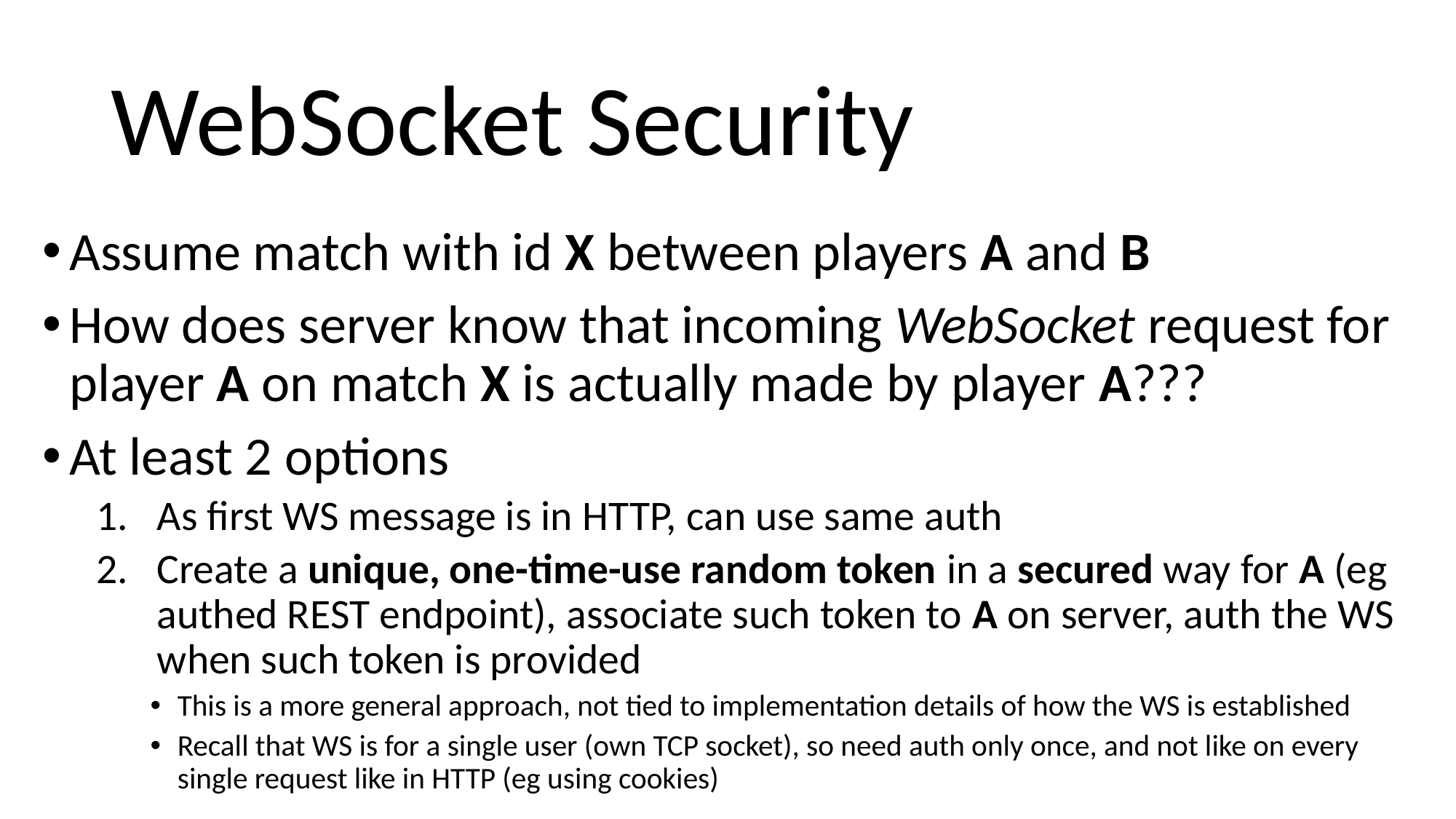

# WebSocket Security
Assume match with id X between players A and B
How does server know that incoming WebSocket request for player A on match X is actually made by player A???
At least 2 options
As first WS message is in HTTP, can use same auth
Create a unique, one-time-use random token in a secured way for A (eg authed REST endpoint), associate such token to A on server, auth the WS when such token is provided
This is a more general approach, not tied to implementation details of how the WS is established
Recall that WS is for a single user (own TCP socket), so need auth only once, and not like on every single request like in HTTP (eg using cookies)